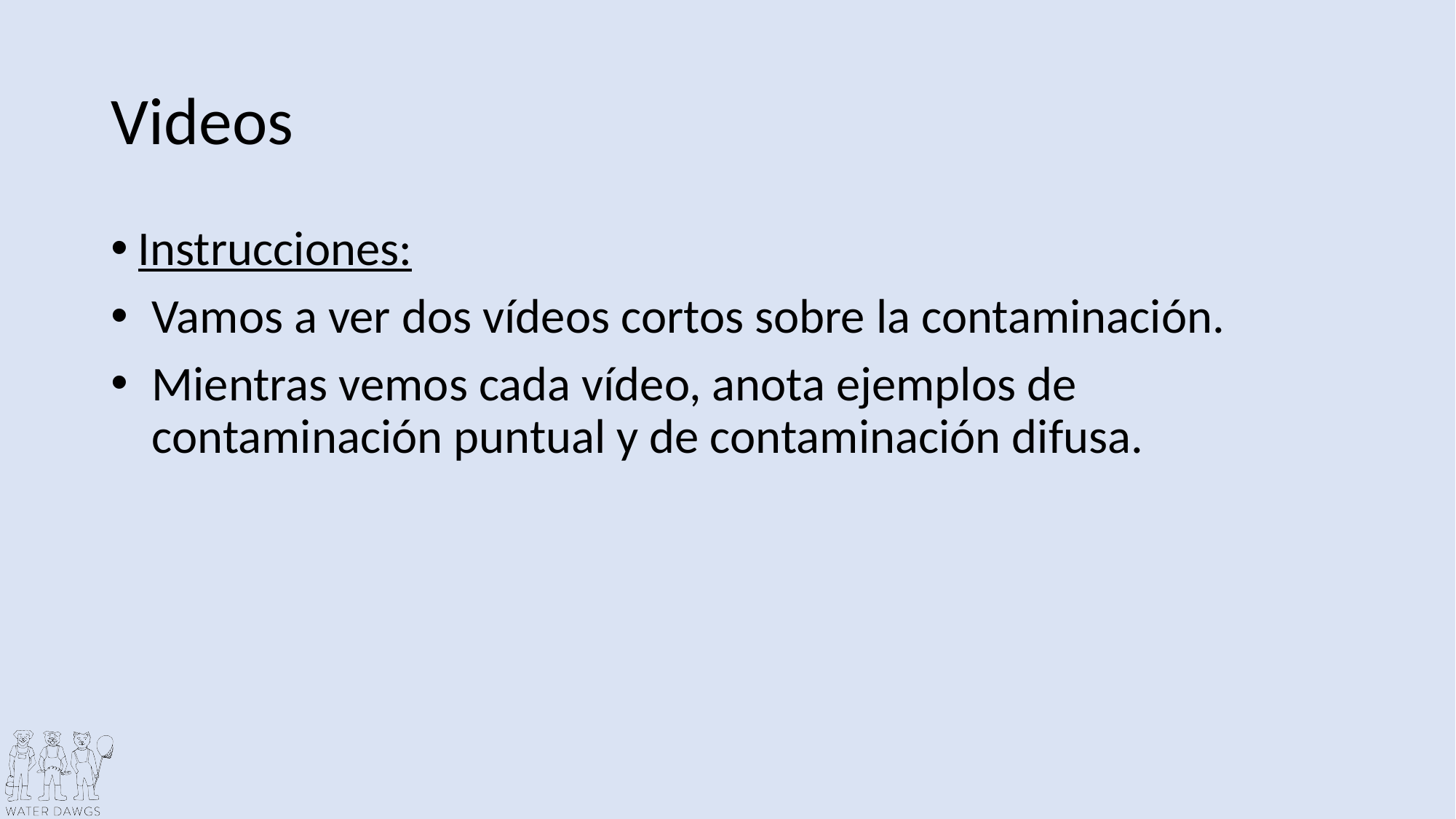

# Videos
Instrucciones:
Vamos a ver dos vídeos cortos sobre la contaminación.
Mientras vemos cada vídeo, anota ejemplos de contaminación puntual y de contaminación difusa.